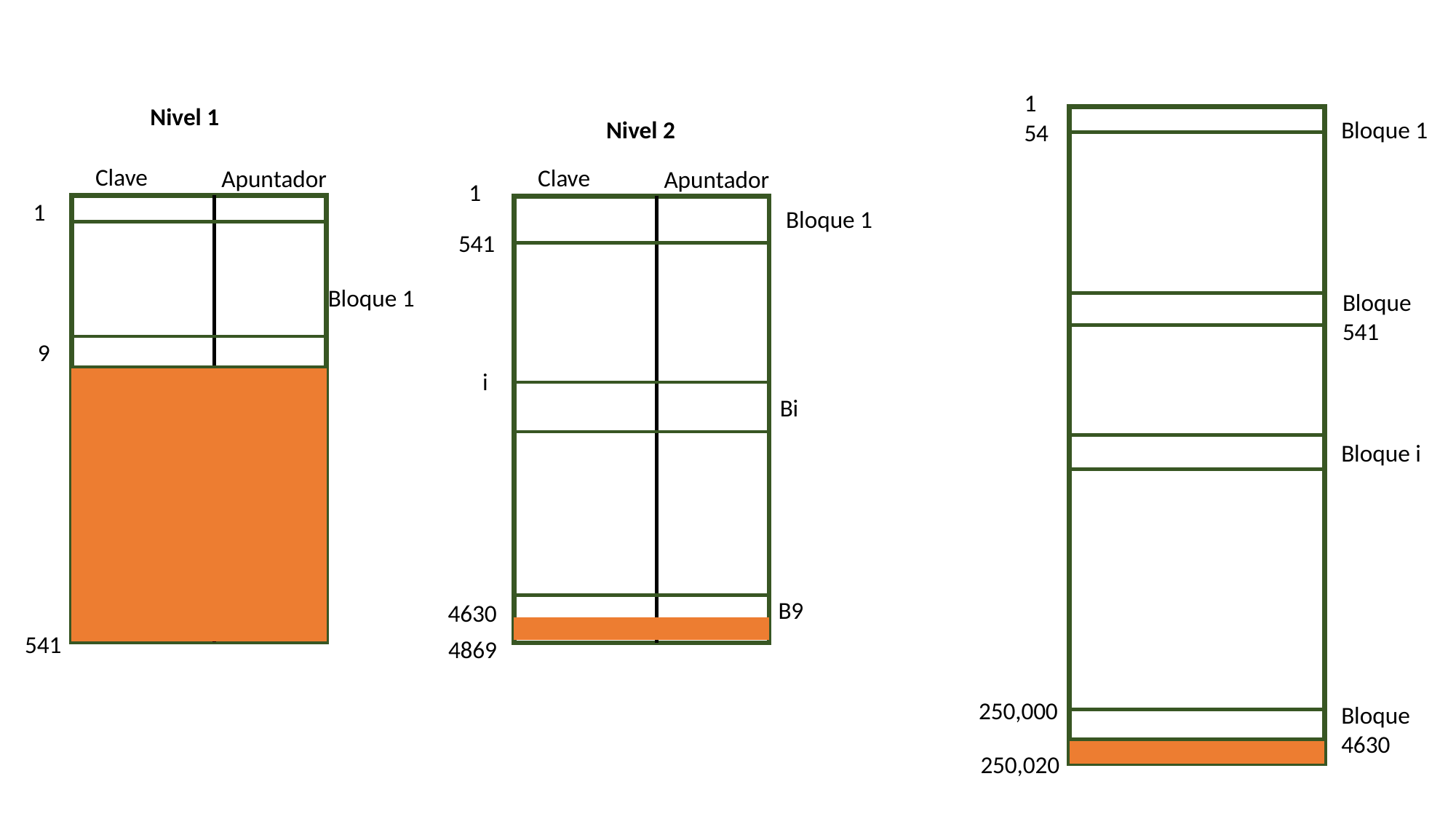

1
Nivel 1

Bloque 1
Nivel 2
54
Clave
Clave
Apuntador
Apuntador
1
1

Bloque 1
541
Bloque 1
Bloque
541
9
i
Bi
Bloque i
B9
4630
541
4869
250,000
Bloque 4630
250,020